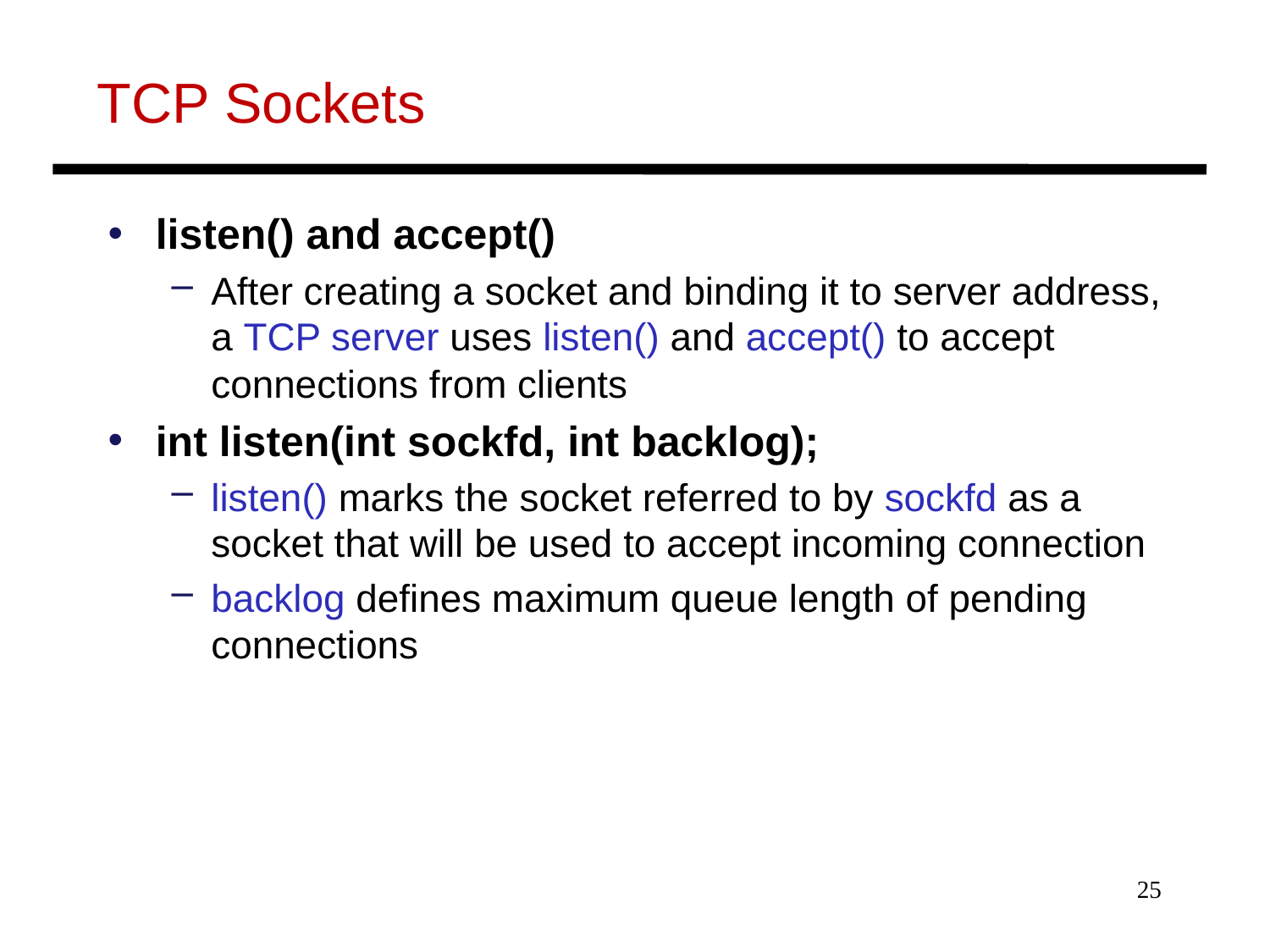

# TCP Sockets
listen() and accept()
After creating a socket and binding it to server address, a TCP server uses listen() and accept() to accept connections from clients
int listen(int sockfd, int backlog);
listen() marks the socket referred to by sockfd as a socket that will be used to accept incoming connection
backlog deﬁnes maximum queue length of pending connections
25